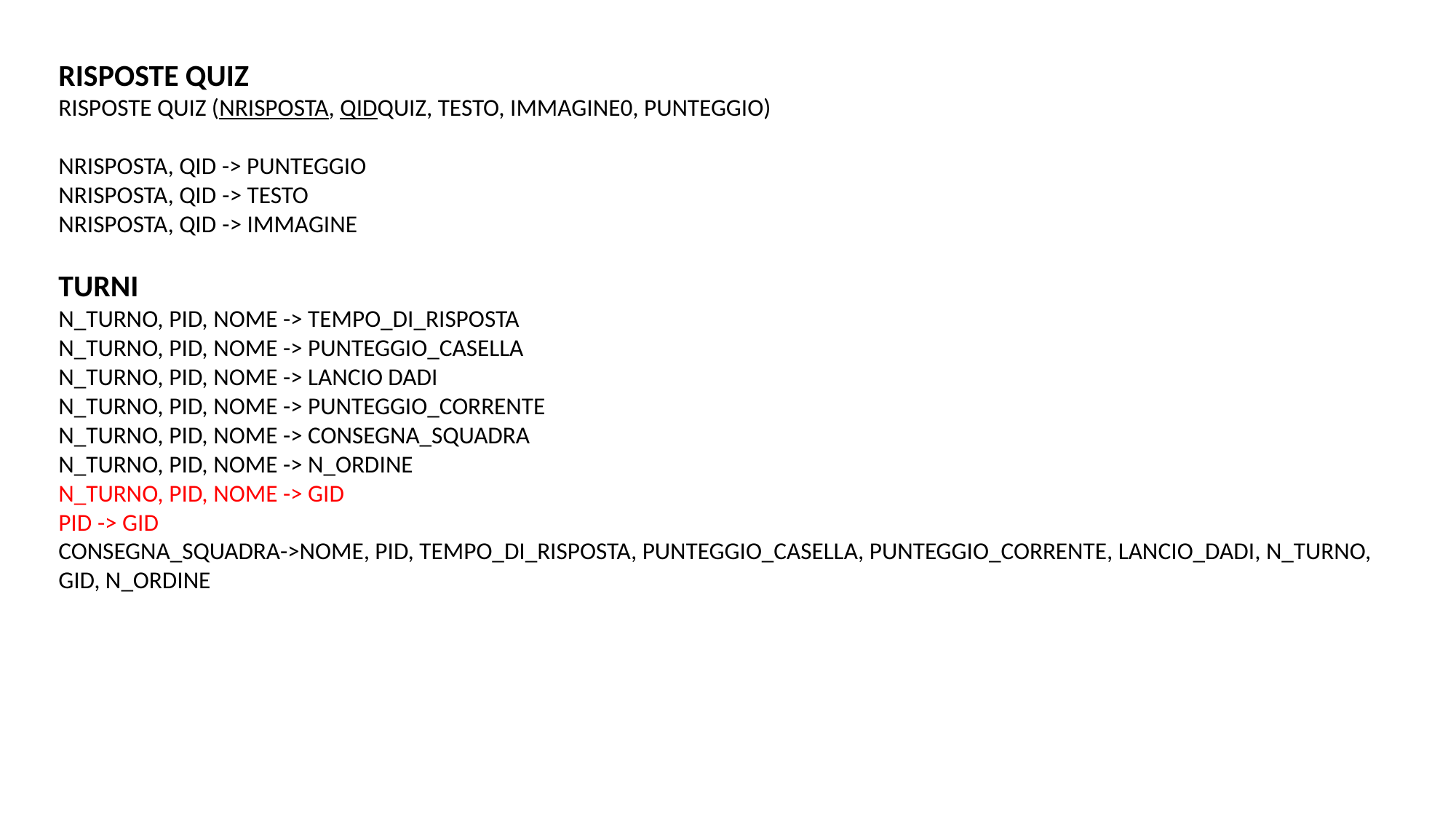

RISPOSTE QUIZ
RISPOSTE QUIZ (NRISPOSTA, QIDQUIZ, TESTO, IMMAGINE0, PUNTEGGIO)

NRISPOSTA, QID -> PUNTEGGIO
NRISPOSTA, QID -> TESTO
NRISPOSTA, QID -> IMMAGINE

TURNI
N_TURNO, PID, NOME -> TEMPO_DI_RISPOSTA
N_TURNO, PID, NOME -> PUNTEGGIO_CASELLA
N_TURNO, PID, NOME -> LANCIO DADI
N_TURNO, PID, NOME -> PUNTEGGIO_CORRENTE
N_TURNO, PID, NOME -> CONSEGNA_SQUADRA
N_TURNO, PID, NOME -> N_ORDINE
N_TURNO, PID, NOME -> GID
PID -> GID
CONSEGNA_SQUADRA->NOME, PID, TEMPO_DI_RISPOSTA, PUNTEGGIO_CASELLA, PUNTEGGIO_CORRENTE, LANCIO_DADI, N_TURNO, GID, N_ORDINE